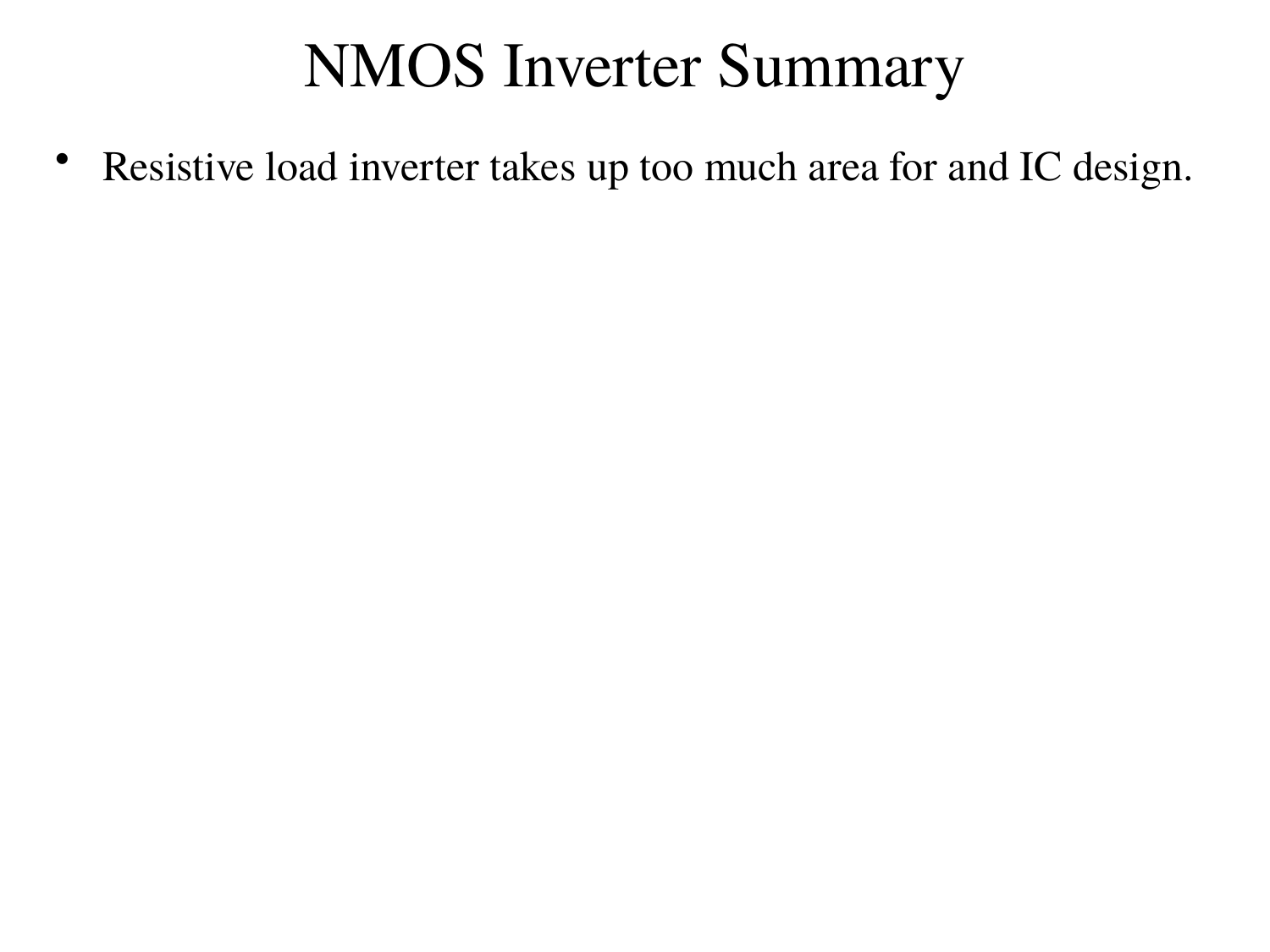

# NMOS Inverter Summary
Resistive load inverter takes up too much area for and IC design.